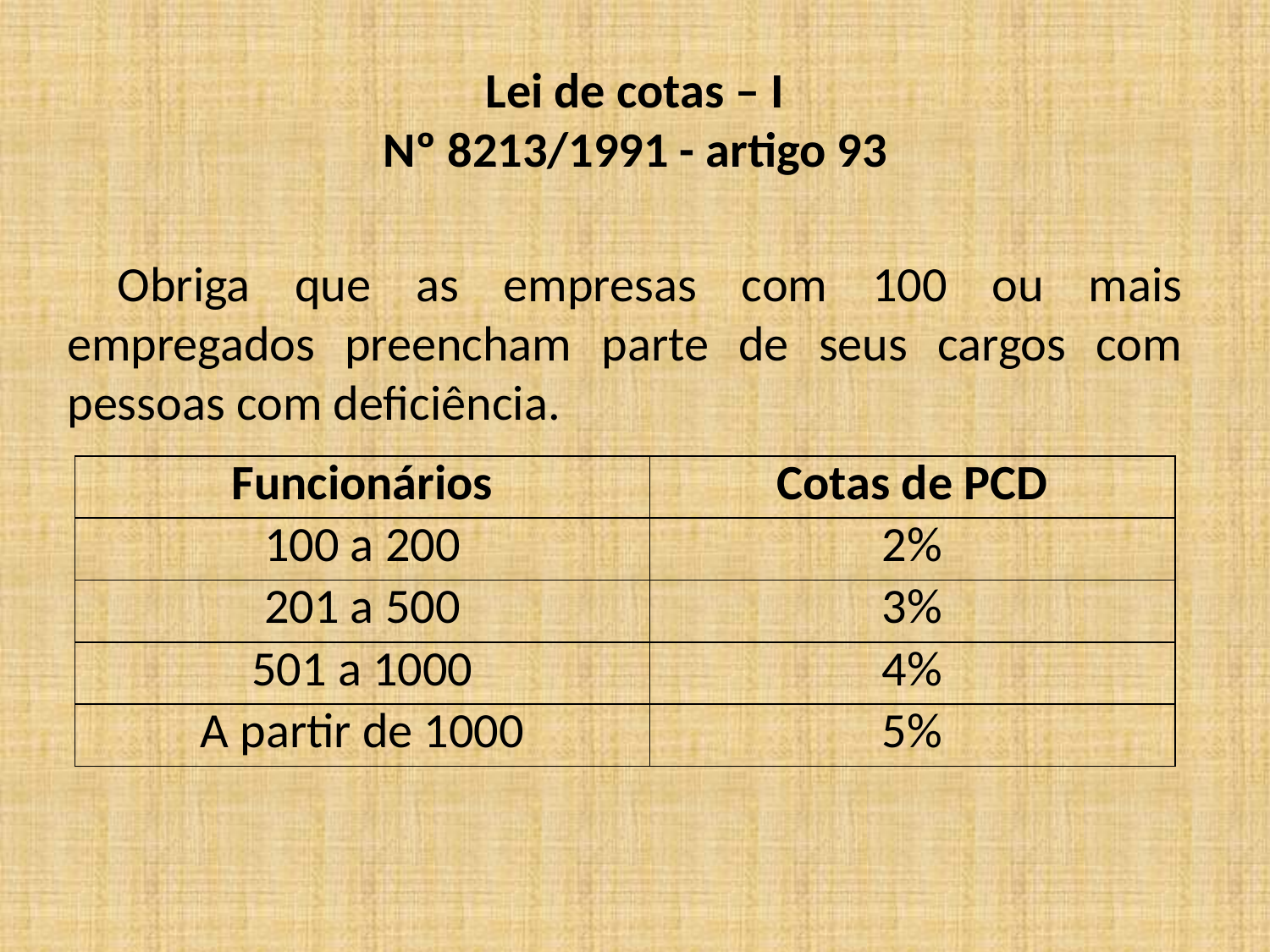

# Lei de cotas – I Nº 8213/1991 - artigo 93
Obriga que as empresas com 100 ou mais empregados preencham parte de seus cargos com pessoas com deficiência.
| Funcionários | Cotas de PCD |
| --- | --- |
| 100 a 200 | 2% |
| 201 a 500 | 3% |
| 501 a 1000 | 4% |
| A partir de 1000 | 5% |